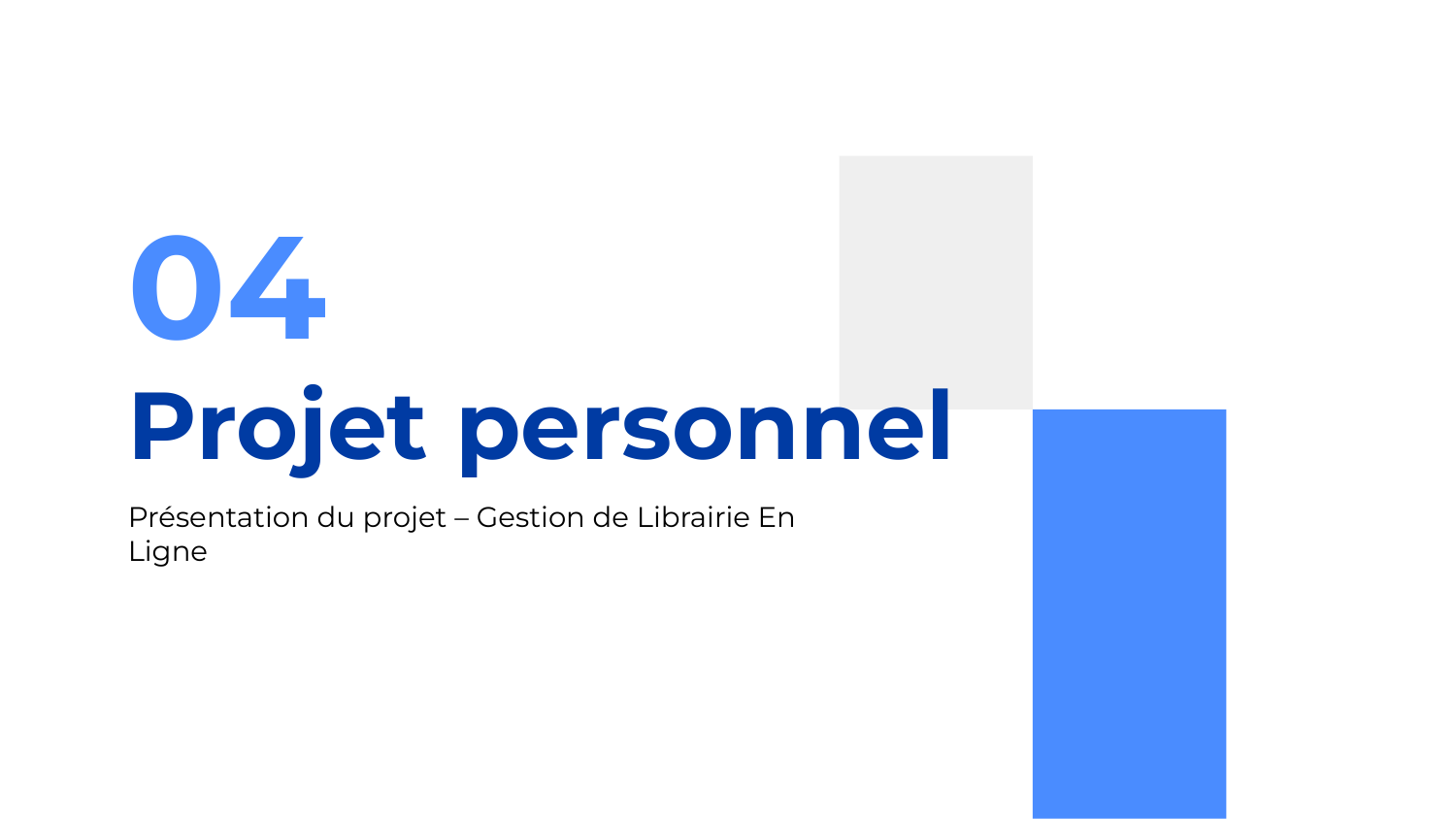

04
# Projet personnel
Présentation du projet – Gestion de Librairie En Ligne